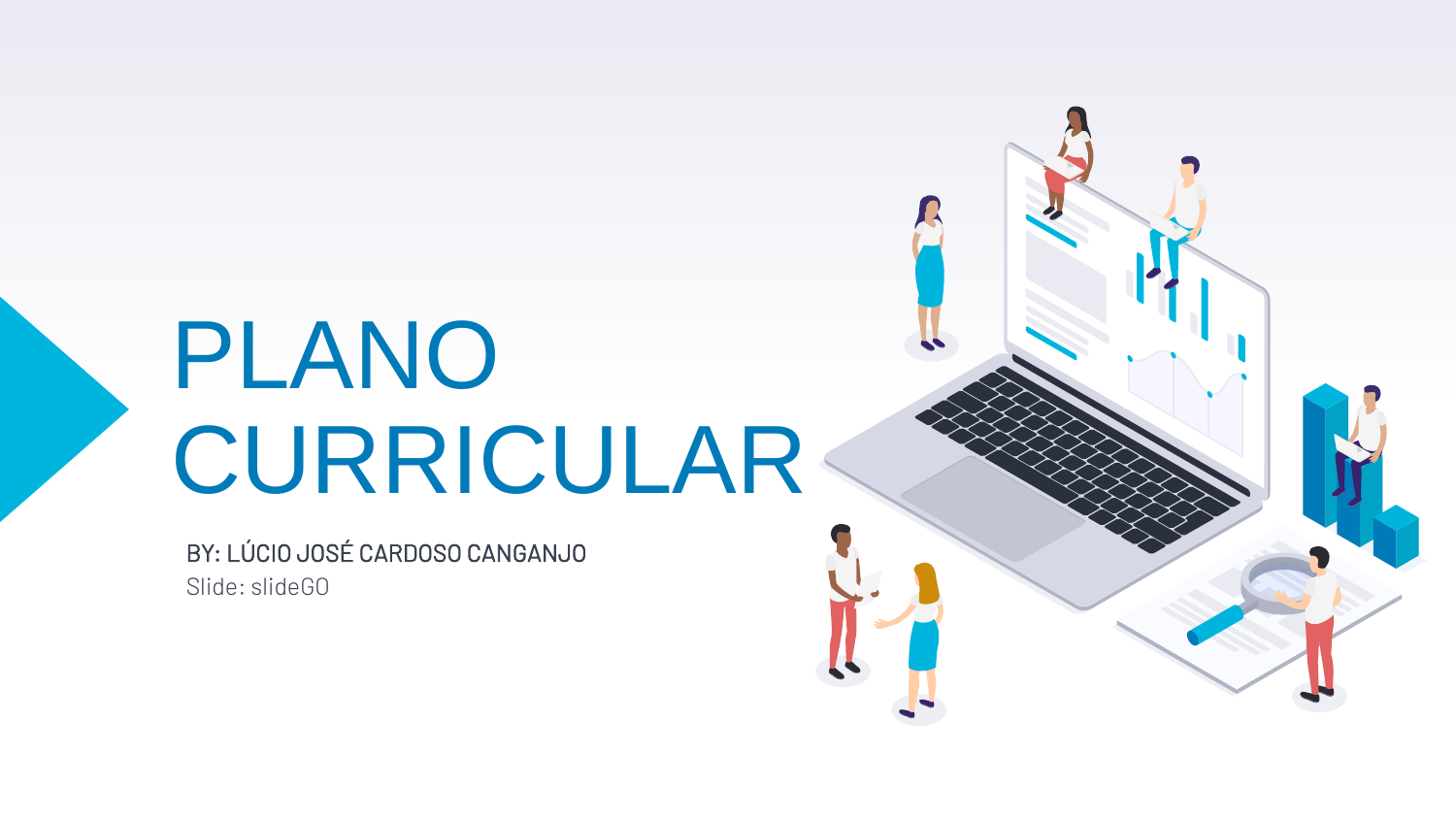

# PLANO CURRICULAR
BY: LÚCIO JOSÉ CARDOSO CANGANJO
Slide: slideGO